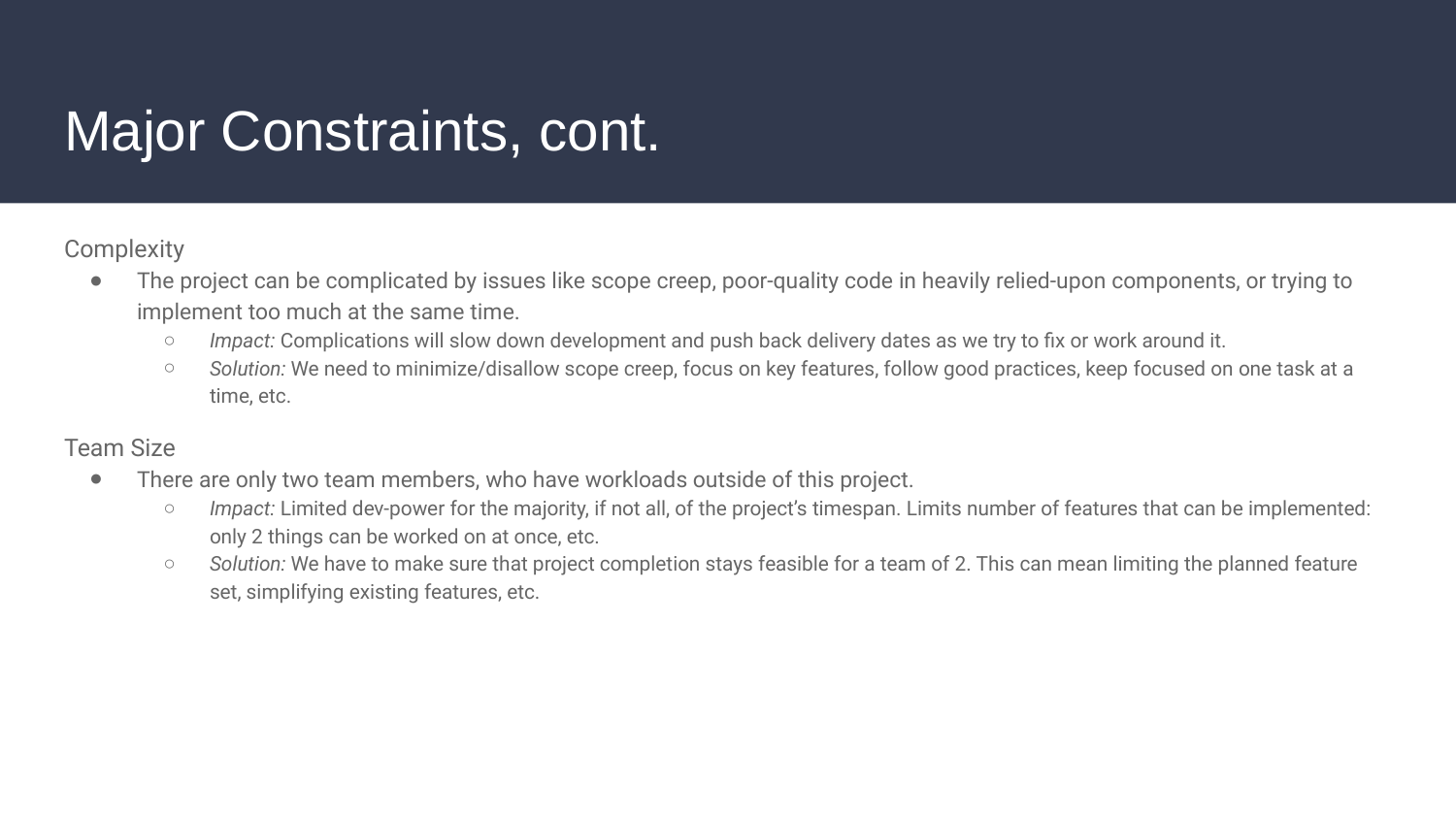

# Major Constraints, cont.
Complexity
The project can be complicated by issues like scope creep, poor-quality code in heavily relied-upon components, or trying to implement too much at the same time.
Impact: Complications will slow down development and push back delivery dates as we try to fix or work around it.
Solution: We need to minimize/disallow scope creep, focus on key features, follow good practices, keep focused on one task at a time, etc.
Team Size
There are only two team members, who have workloads outside of this project.
Impact: Limited dev-power for the majority, if not all, of the project’s timespan. Limits number of features that can be implemented: only 2 things can be worked on at once, etc.
Solution: We have to make sure that project completion stays feasible for a team of 2. This can mean limiting the planned feature set, simplifying existing features, etc.